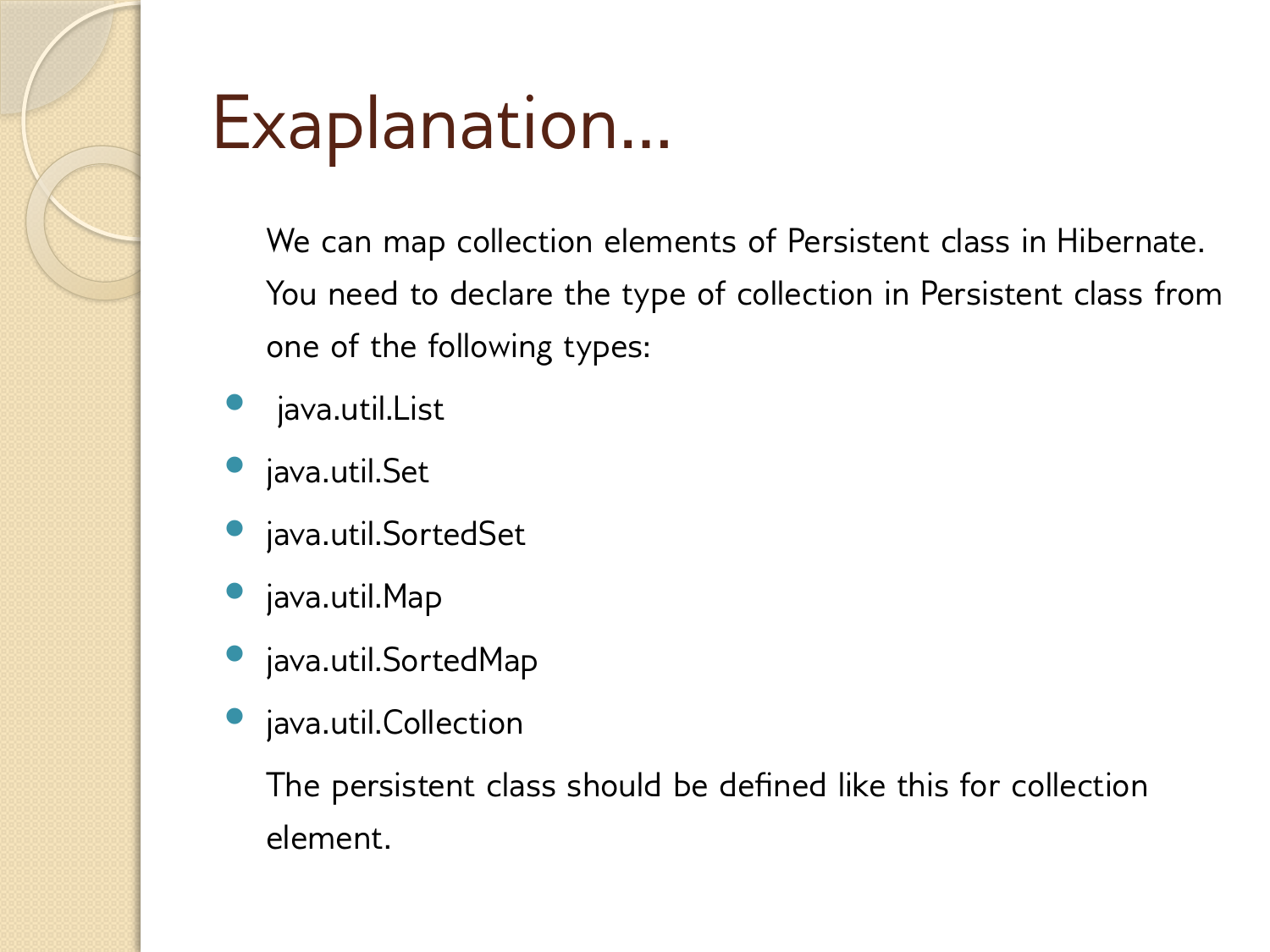

# Exaplanation…
	We can map collection elements of Persistent class in Hibernate. You need to declare the type of collection in Persistent class from one of the following types:
 java.util.List
java.util.Set
java.util.SortedSet
java.util.Map
java.util.SortedMap
java.util.Collection
	The persistent class should be defined like this for collection element.